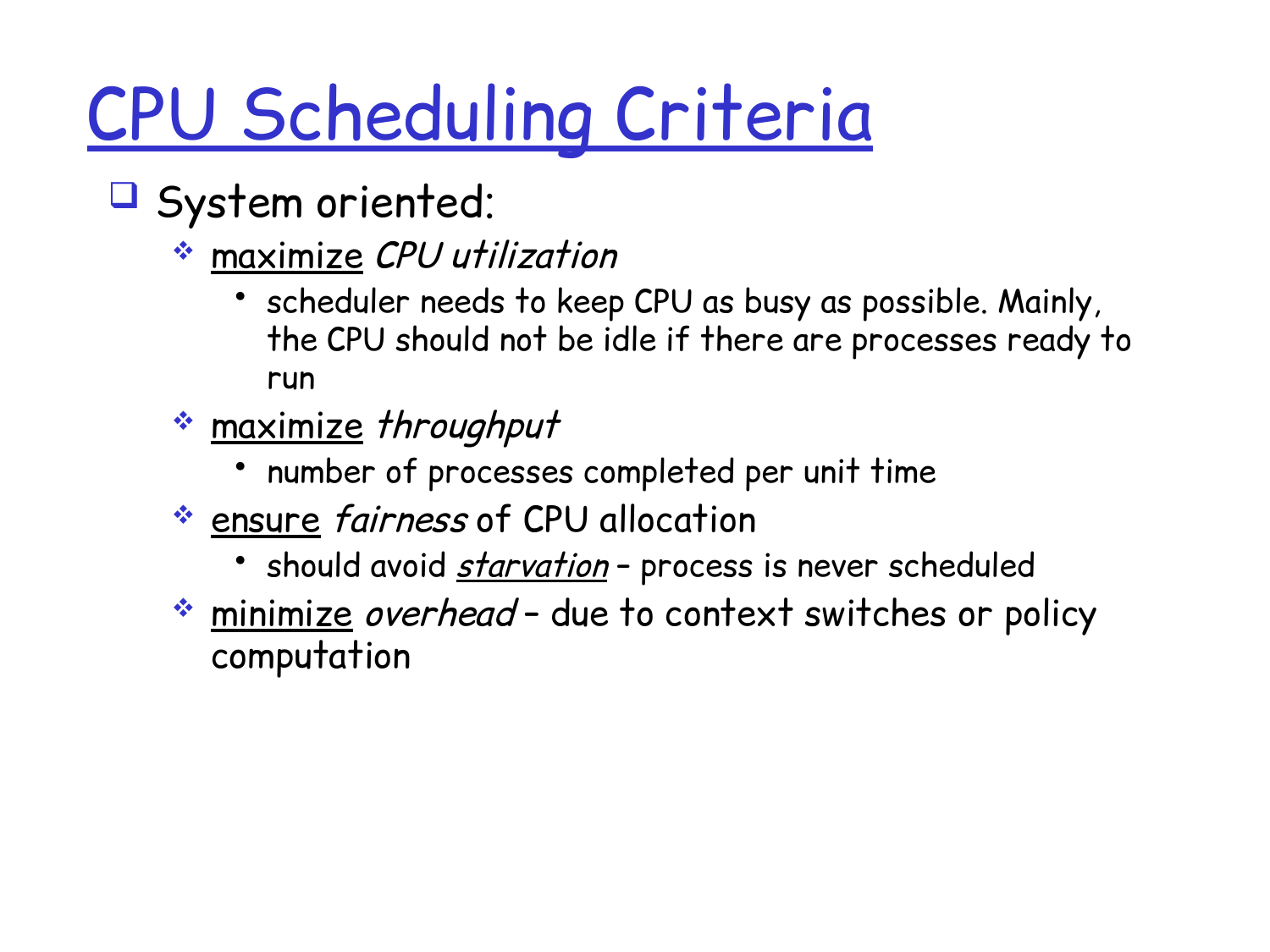

CPU Scheduling Criteria
System oriented:
maximize CPU utilization
scheduler needs to keep CPU as busy as possible. Mainly, the CPU should not be idle if there are processes ready to run
maximize throughput
number of processes completed per unit time
ensure fairness of CPU allocation
should avoid starvation – process is never scheduled
minimize overhead – due to context switches or policy computation